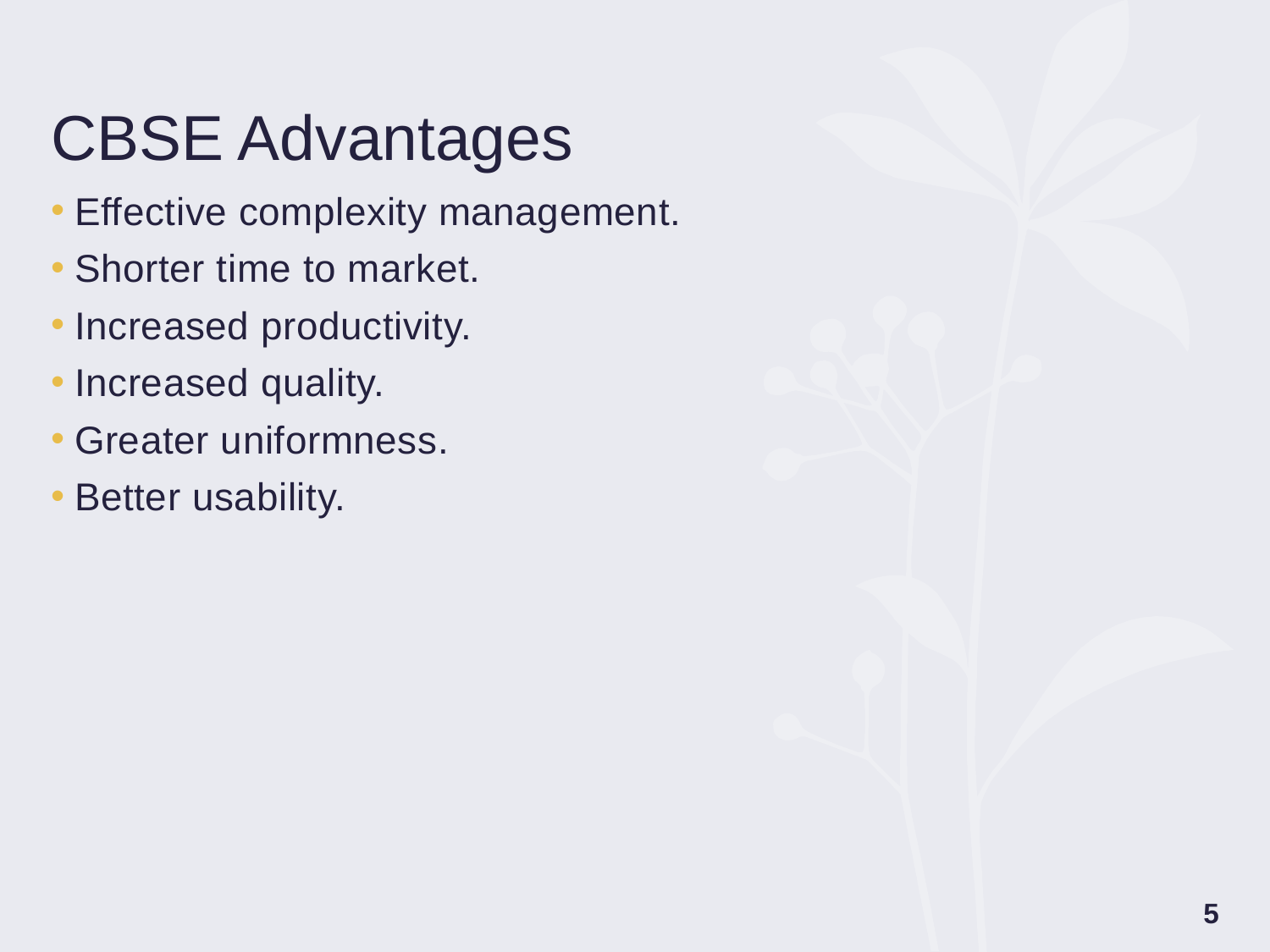

# CBSE Advantages
Effective complexity management.
Shorter time to market.
Increased productivity.
Increased quality.
Greater uniformness.
Better usability.
5